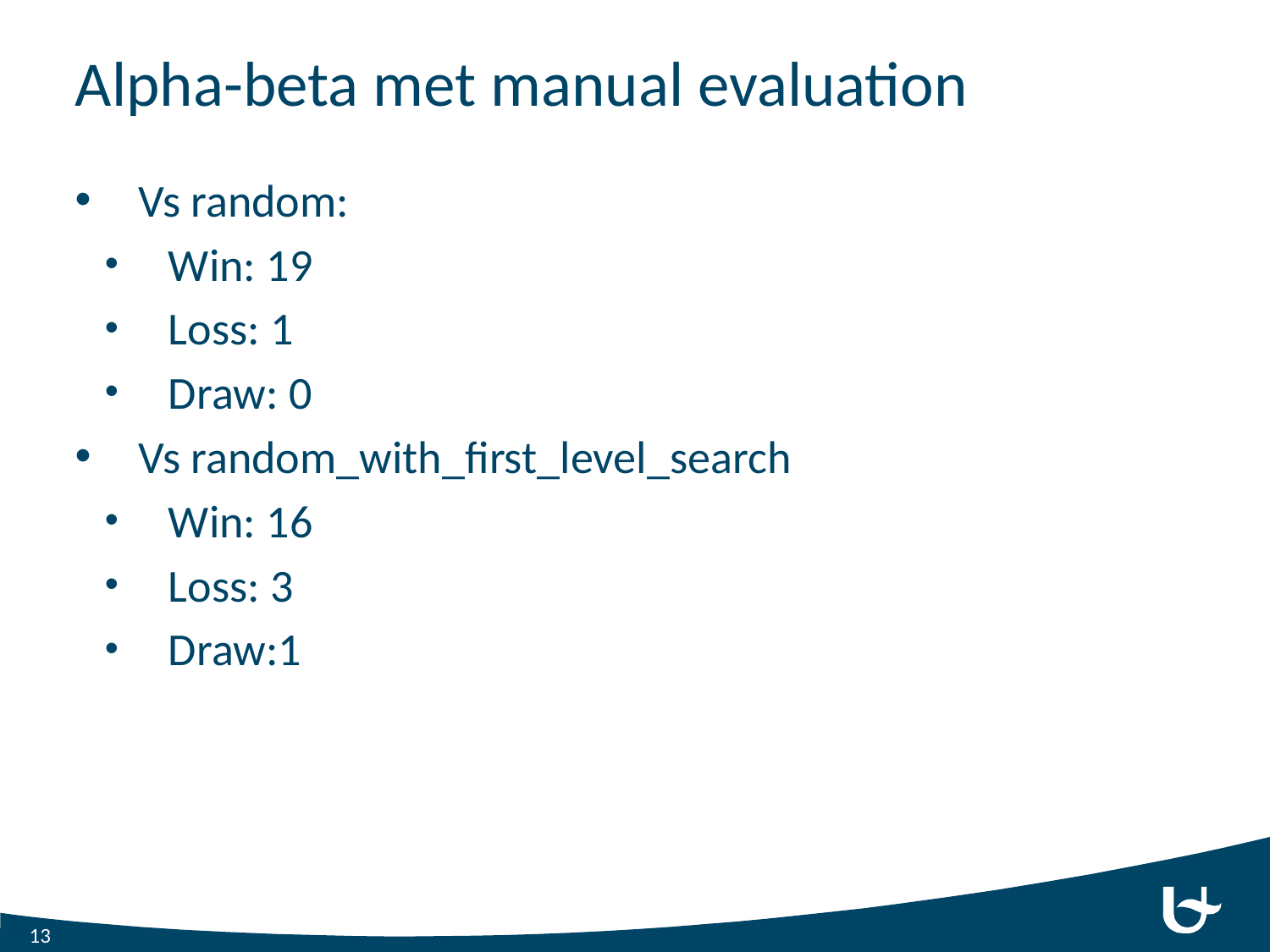

# Alpha-beta met manual evaluation
Vs random:
Win: 19
Loss: 1
Draw: 0
Vs random_with_first_level_search
Win: 16
Loss: 3
Draw:1

13